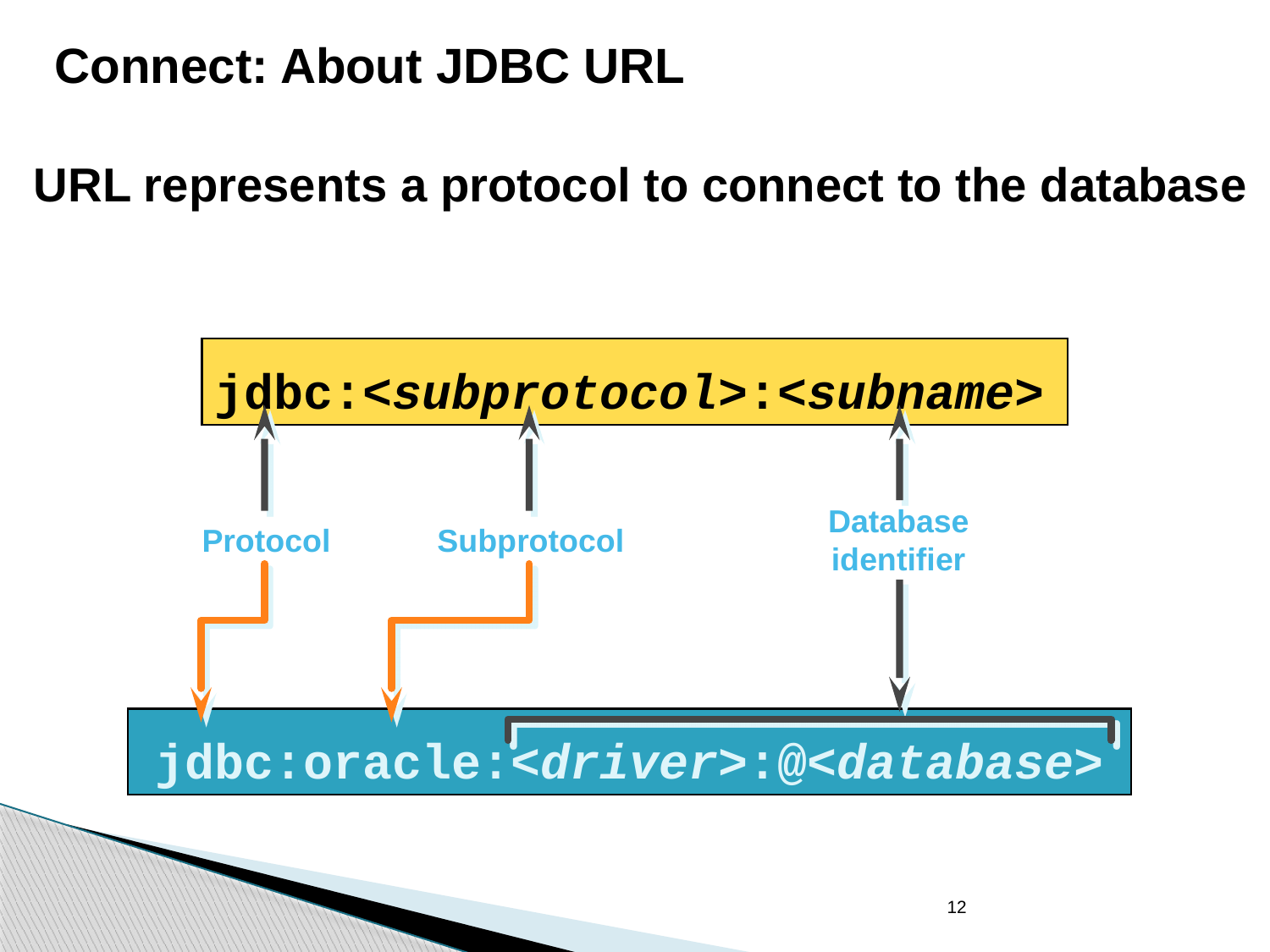

Connect: About JDBC URL
URL represents a protocol to connect to the database
jdbc:<subprotocol>:<subname>

Database
identifier
Protocol
Subprotocol

jdbc:oracle:<driver>:@<database>

12